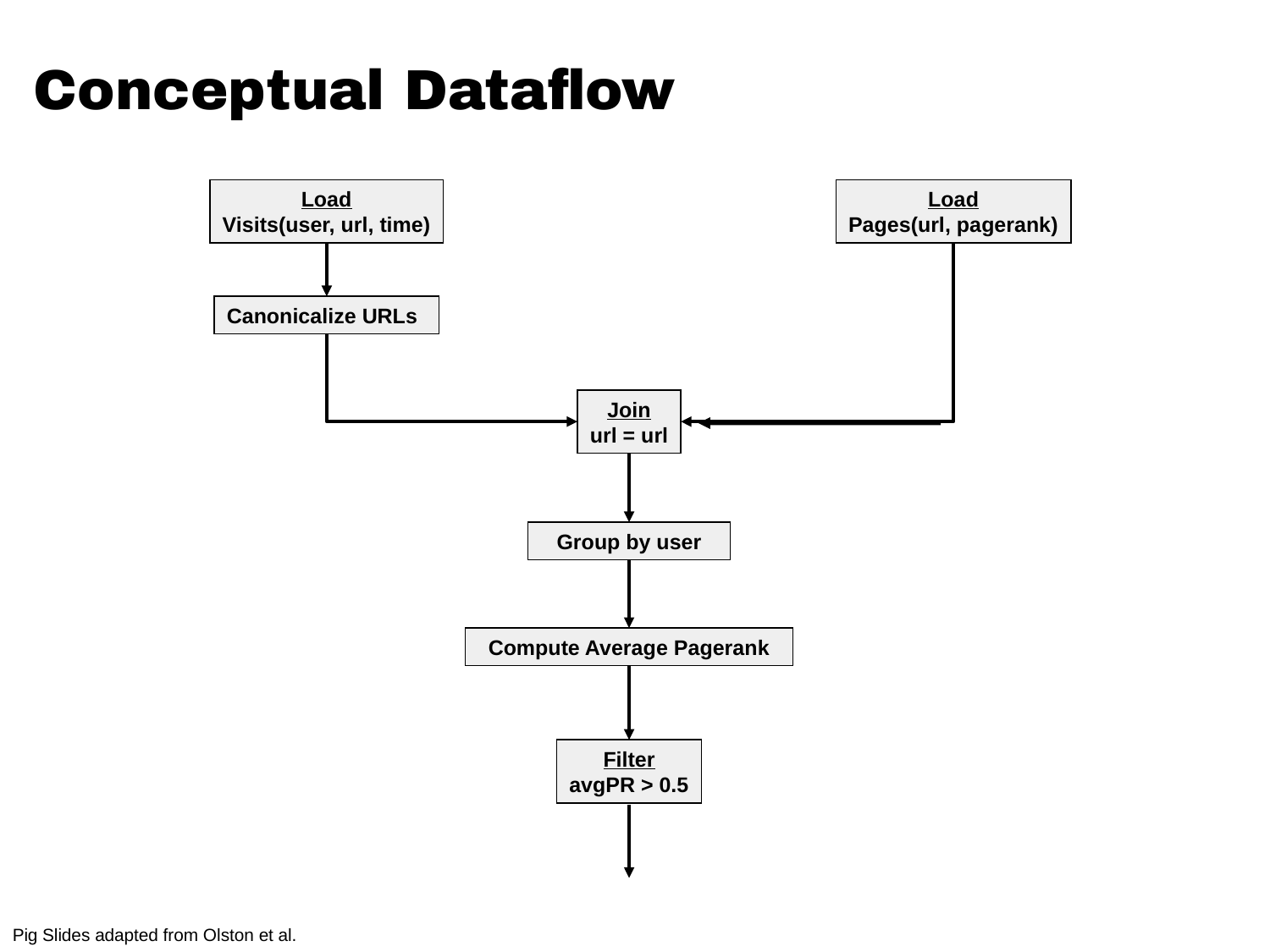

# Conceptual Dataflow
Load
Visits(user, url, time)
Load
Pages(url, pagerank)
Canonicalize URLs
Join
url = url

Group by user
Compute Average Pagerank
Filter
avgPR > 0.5
Pig Slides adapted from Olston et al.